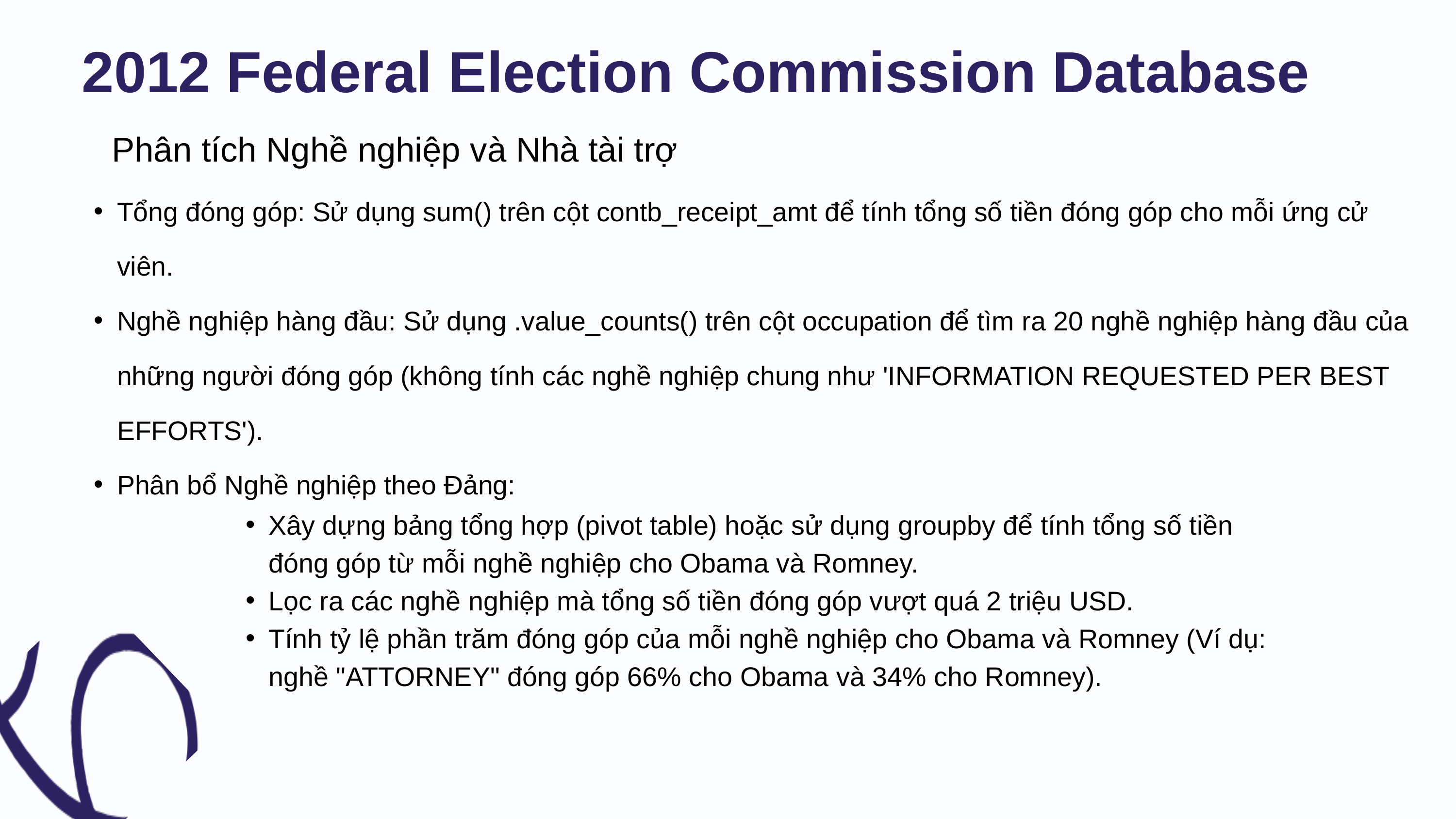

2012 Federal Election Commission Database
 Phân tích Nghề nghiệp và Nhà tài trợ
Tổng đóng góp: Sử dụng sum() trên cột contb_receipt_amt để tính tổng số tiền đóng góp cho mỗi ứng cử viên.
Nghề nghiệp hàng đầu: Sử dụng .value_counts() trên cột occupation để tìm ra 20 nghề nghiệp hàng đầu của những người đóng góp (không tính các nghề nghiệp chung như 'INFORMATION REQUESTED PER BEST EFFORTS').
Phân bổ Nghề nghiệp theo Đảng:

Xây dựng bảng tổng hợp (pivot table) hoặc sử dụng groupby để tính tổng số tiền đóng góp từ mỗi nghề nghiệp cho Obama và Romney.
Lọc ra các nghề nghiệp mà tổng số tiền đóng góp vượt quá 2 triệu USD.
Tính tỷ lệ phần trăm đóng góp của mỗi nghề nghiệp cho Obama và Romney (Ví dụ: nghề "ATTORNEY" đóng góp 66% cho Obama và 34% cho Romney).